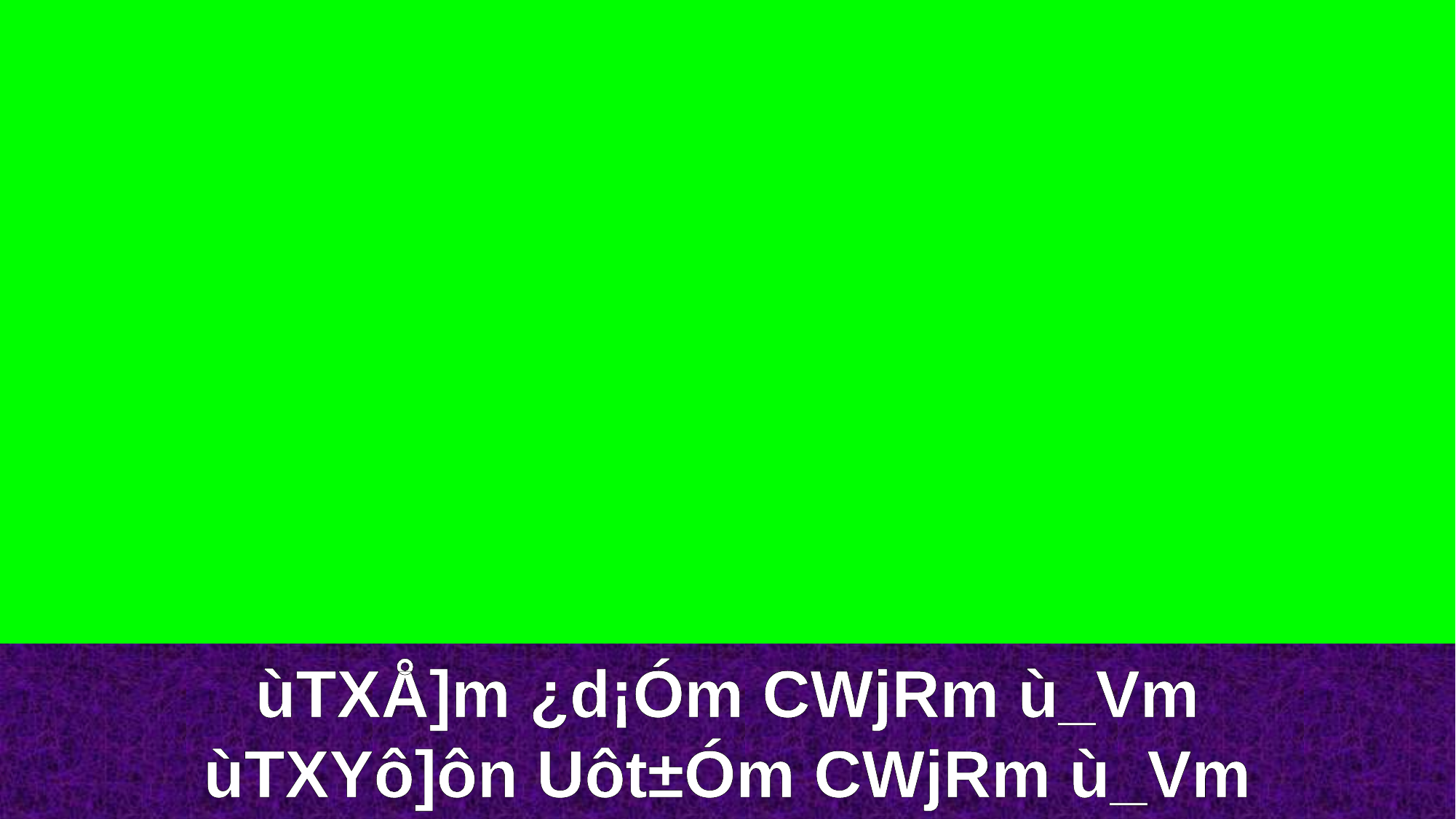

ùTXÅ]m ¿d¡Óm CWjRm ù_Vm
ùTXYô]ôn Uôt±Óm CWjRm ù_Vm